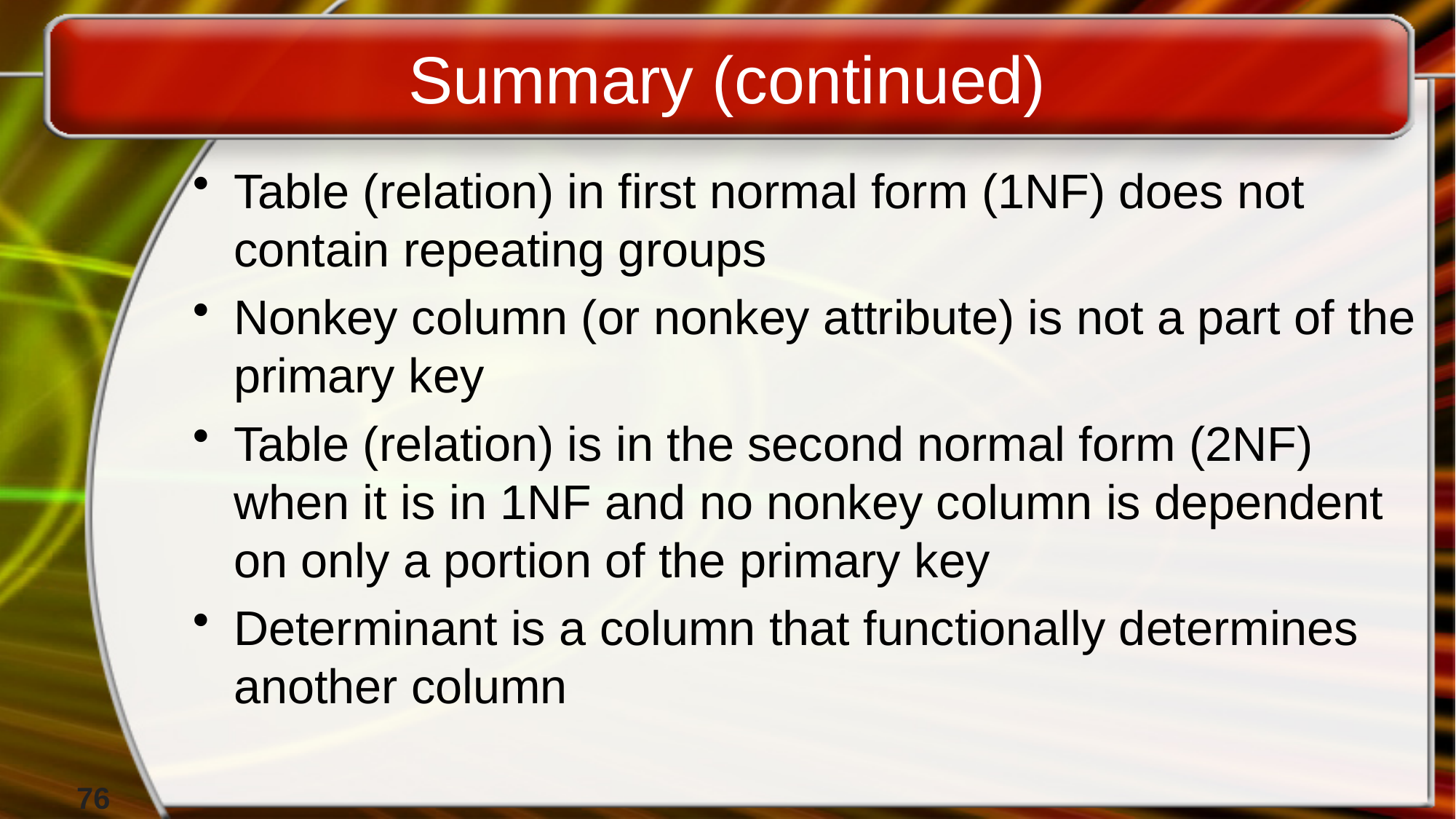

# Summary (continued)
Table (relation) in first normal form (1NF) does not contain repeating groups
Nonkey column (or nonkey attribute) is not a part of the primary key
Table (relation) is in the second normal form (2NF) when it is in 1NF and no nonkey column is dependent on only a portion of the primary key
Determinant is a column that functionally determines another column
76